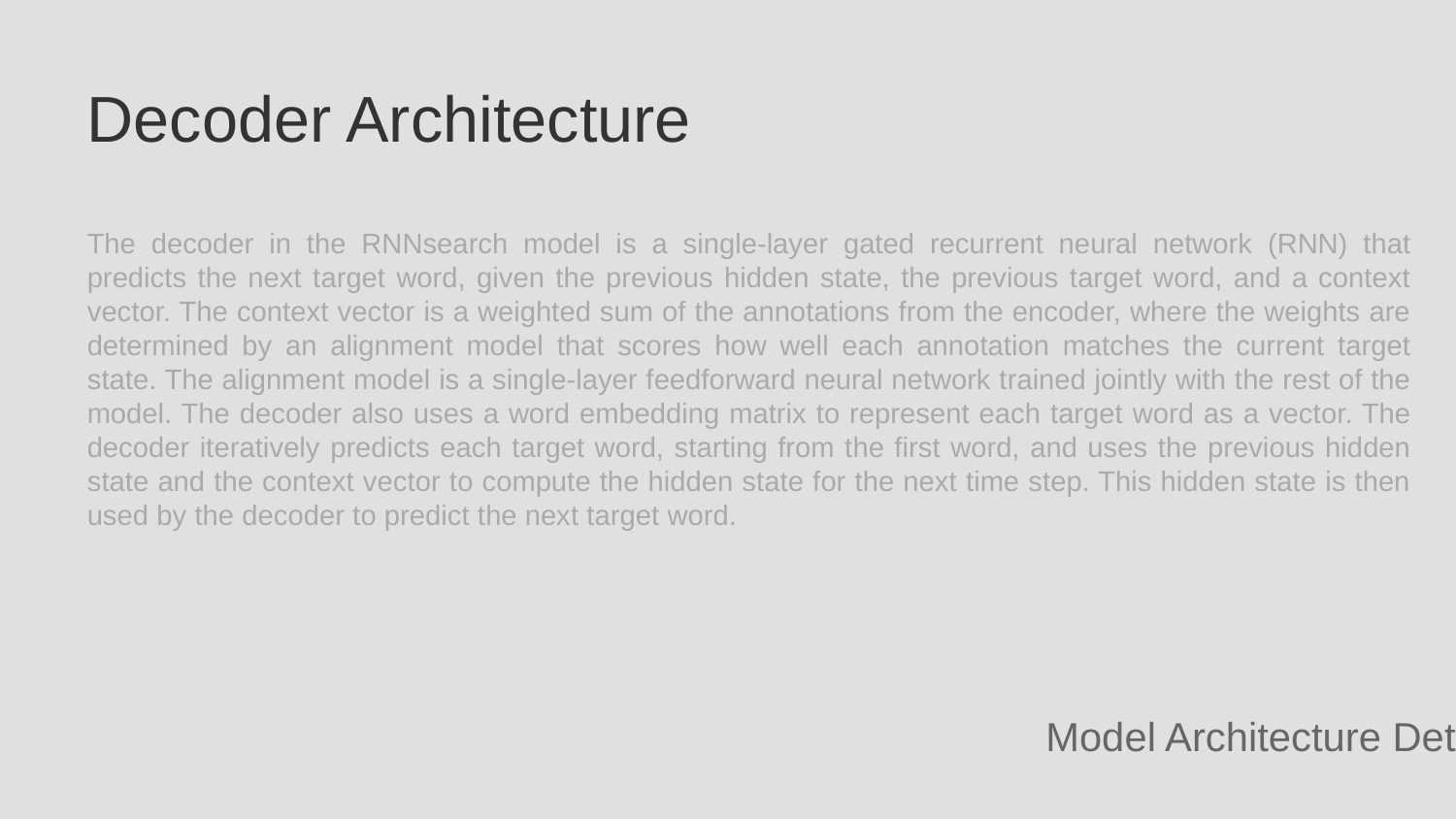

Decoder Architecture
The decoder in the RNNsearch model is a single-layer gated recurrent neural network (RNN) that predicts the next target word, given the previous hidden state, the previous target word, and a context vector. The context vector is a weighted sum of the annotations from the encoder, where the weights are determined by an alignment model that scores how well each annotation matches the current target state. The alignment model is a single-layer feedforward neural network trained jointly with the rest of the model. The decoder also uses a word embedding matrix to represent each target word as a vector. The decoder iteratively predicts each target word, starting from the first word, and uses the previous hidden state and the context vector to compute the hidden state for the next time step. This hidden state is then used by the decoder to predict the next target word.
Model Architecture Details